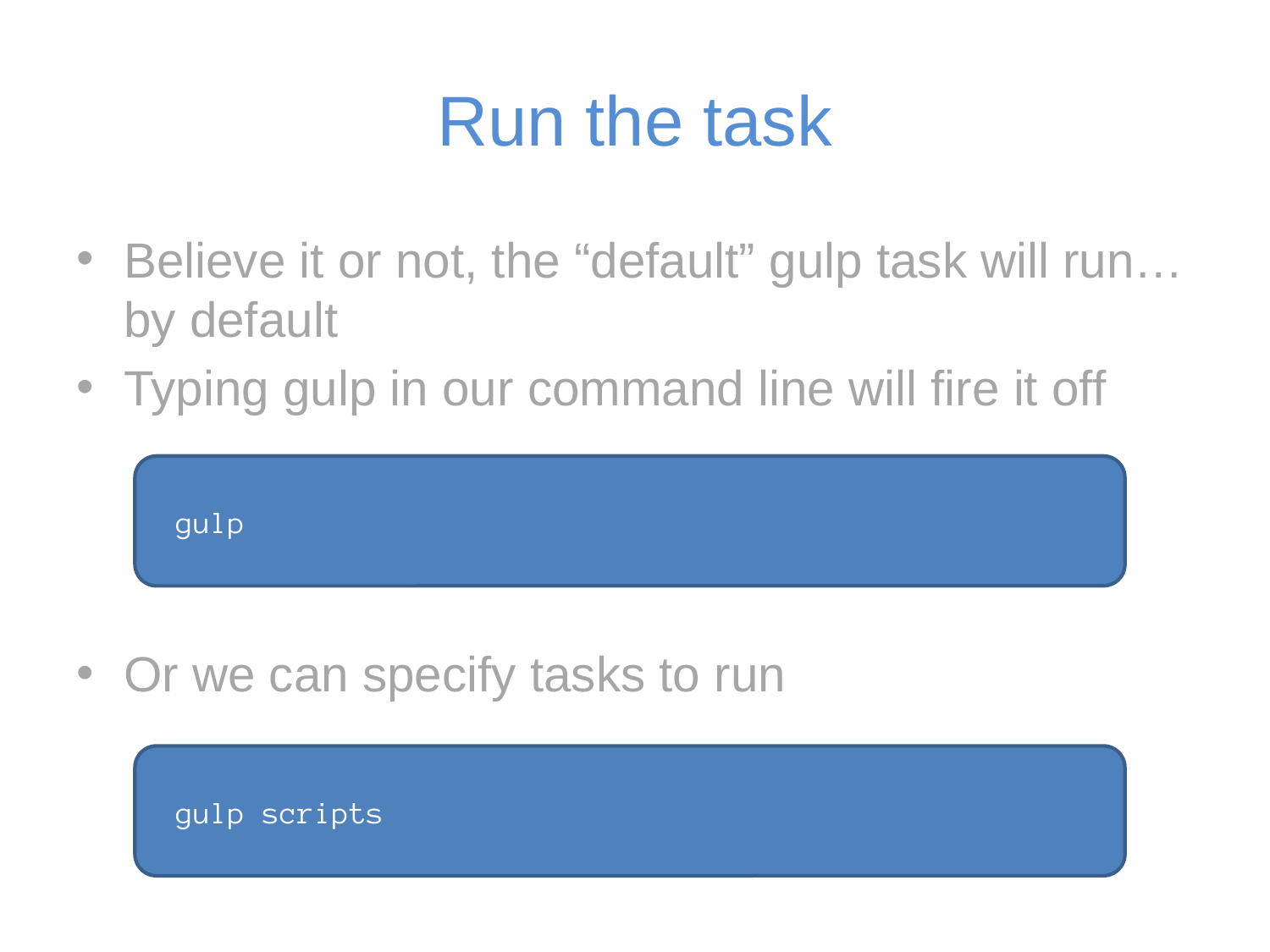

# Run the task
Believe it or not, the “default” gulp task will run… by default
Typing gulp in our command line will fire it off

Or we can specify tasks to run

gulp
gulp scripts